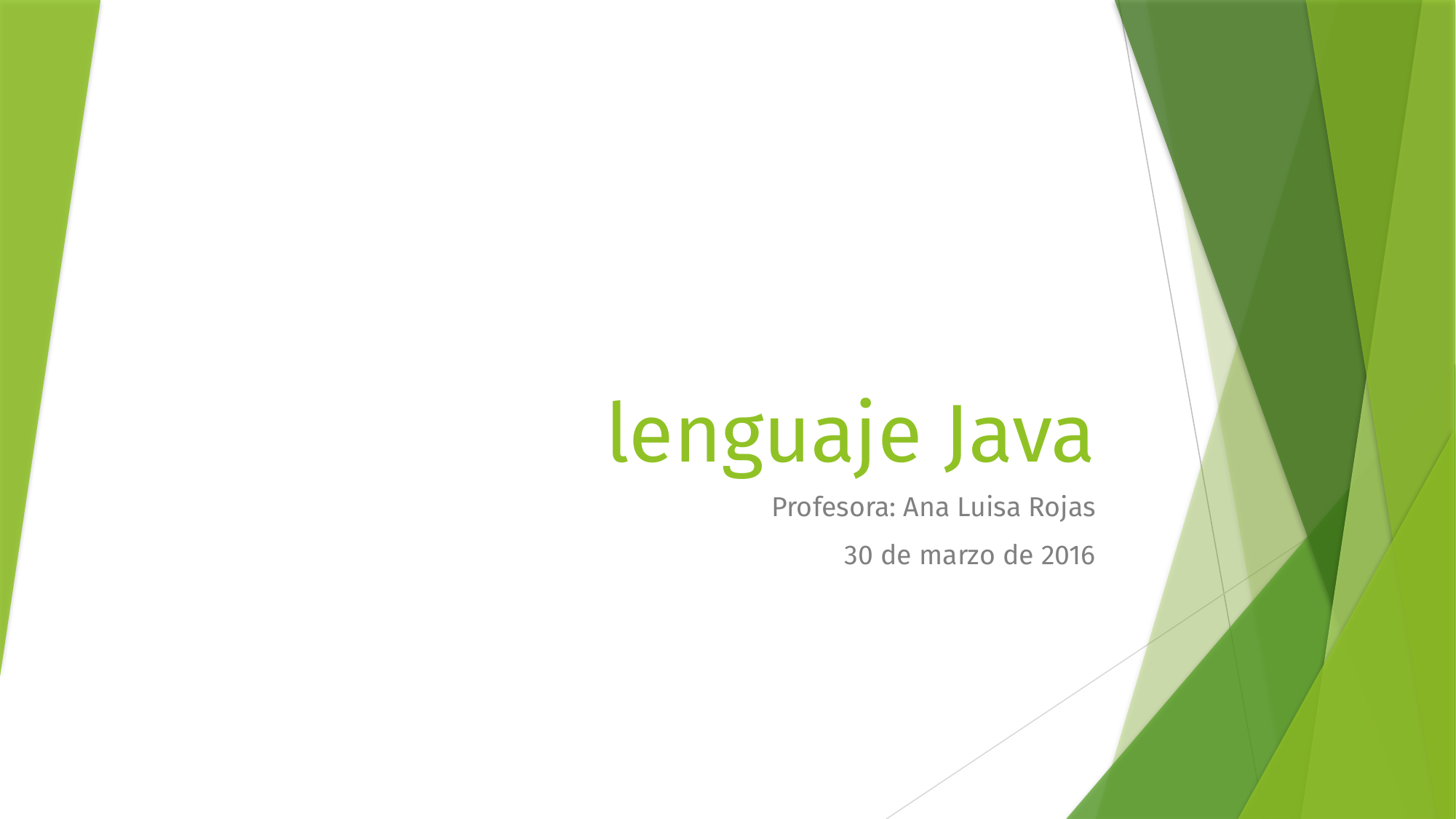

# lenguaje Java
Profesora: Ana Luisa Rojas
30 de marzo de 2016